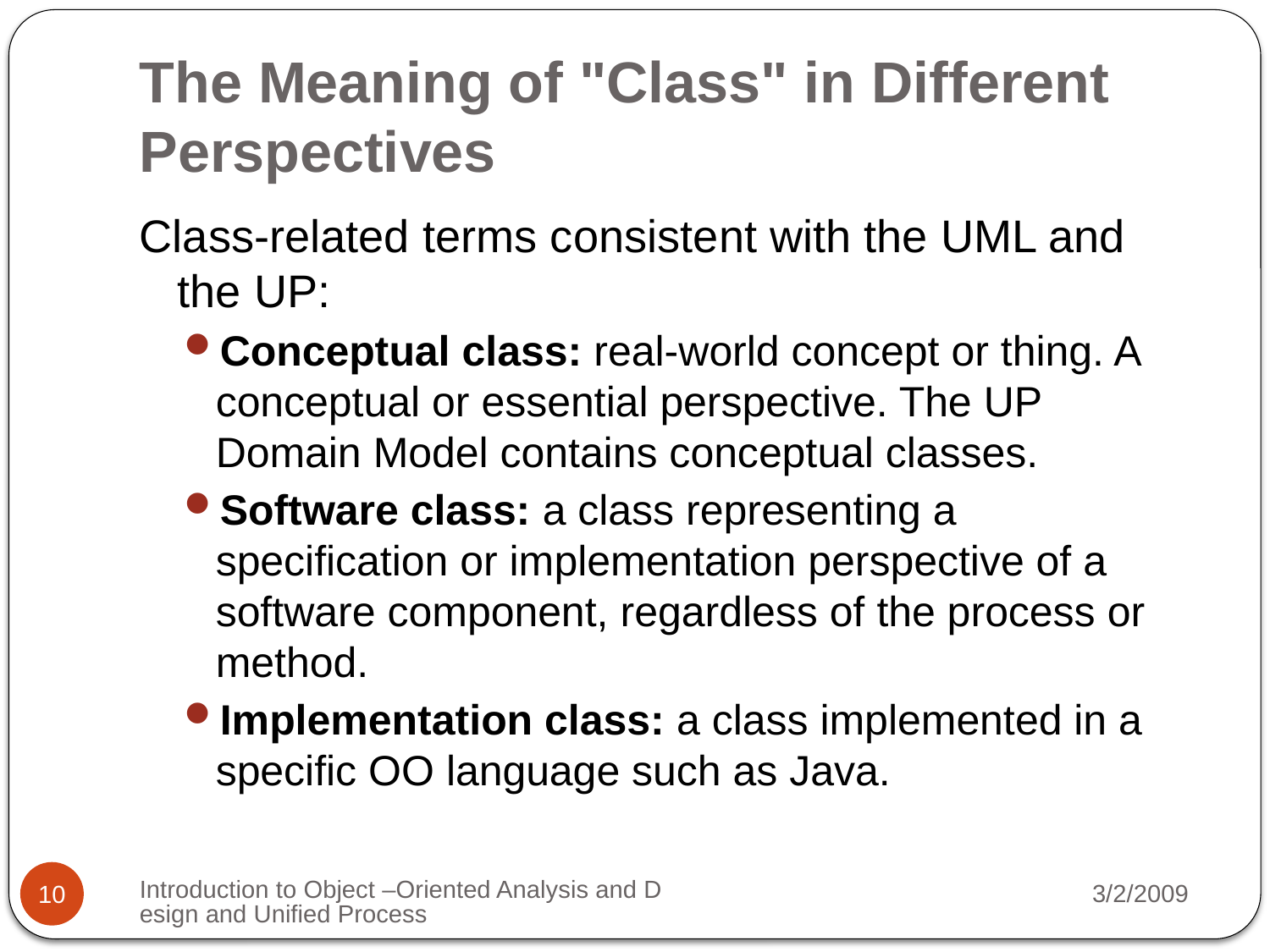

# The Meaning of "Class" in Different Perspectives
Class-related terms consistent with the UML and the UP:
Conceptual class: real-world concept or thing. A conceptual or essential perspective. The UP Domain Model contains conceptual classes.
Software class: a class representing a specification or implementation perspective of a software component, regardless of the process or method.
Implementation class: a class implemented in a specific OO language such as Java.

Introduction to Object –Oriented Analysis and Design and Unified Process
3/2/2009
10